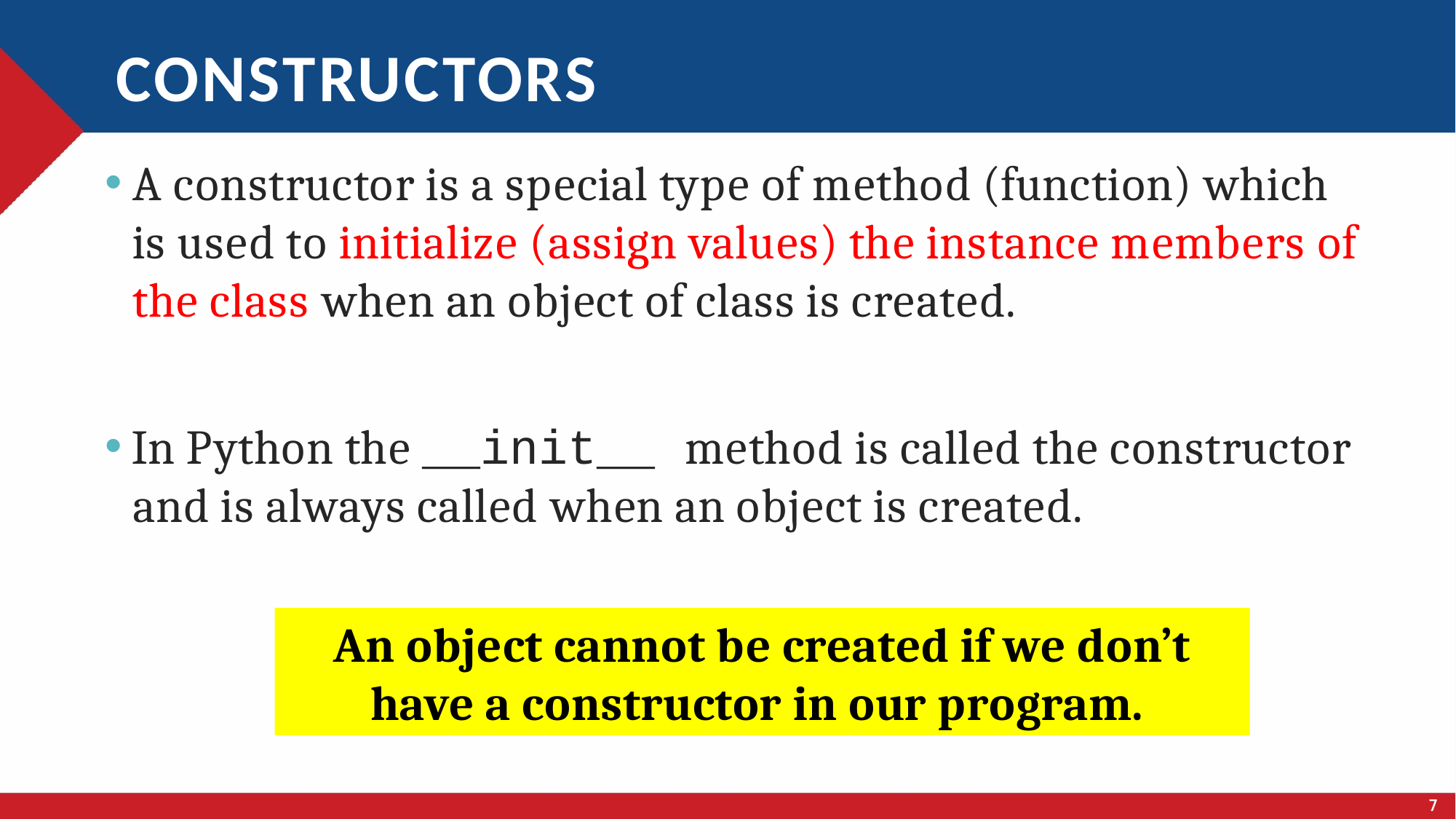

# constructors
A constructor is a special type of method (function) which is used to initialize (assign values) the instance members of the class when an object of class is created.

In Python the __init__ method is called the constructor and is always called when an object is created.

An object cannot be created if we don’t have a constructor in our program.
7